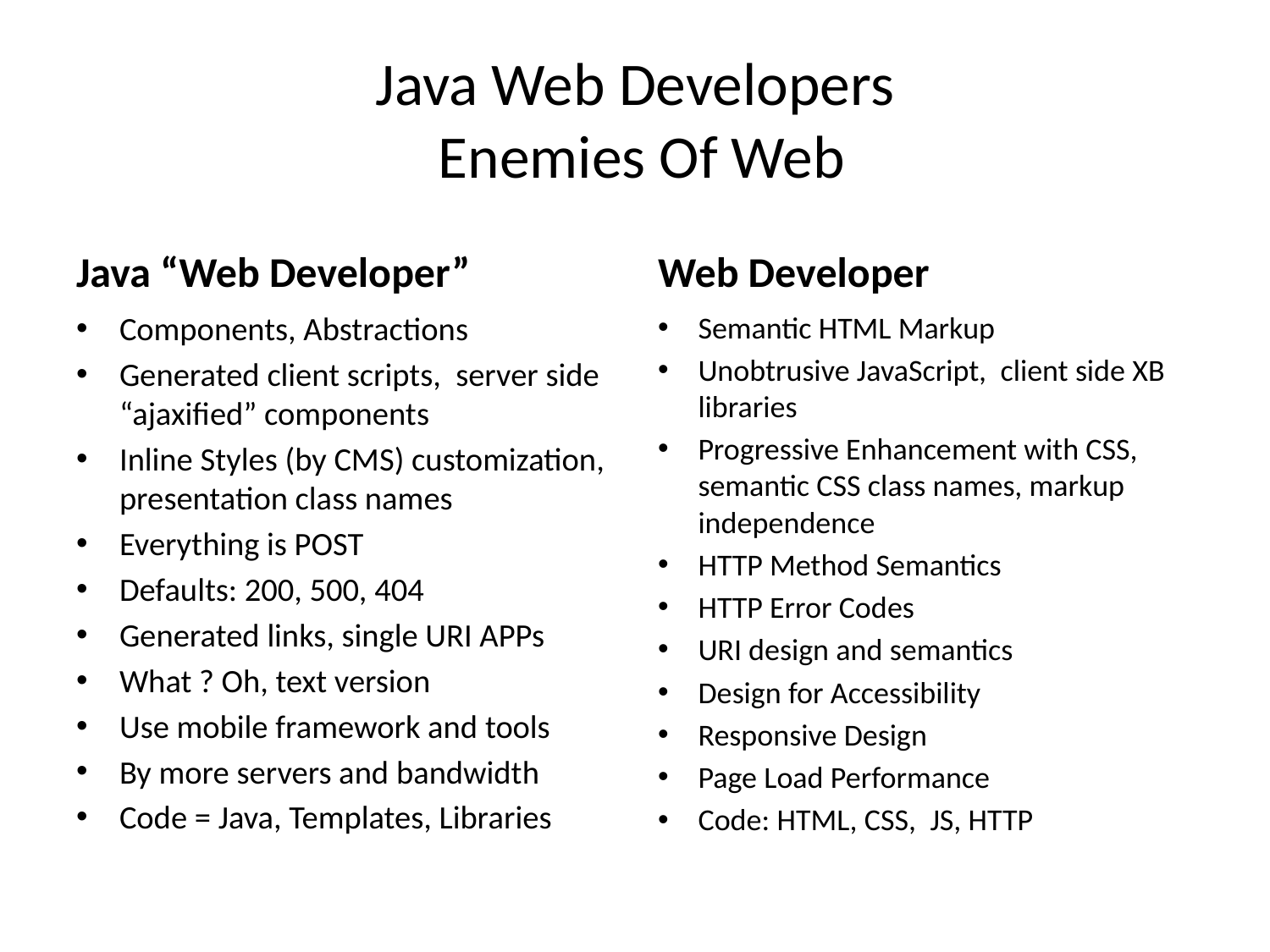

# Java Web Developers Enemies Of Web
Java “Web Developer”
Web Developer
Components, Abstractions
Generated client scripts,  server side “ajaxified” components
Inline Styles (by CMS) customization, presentation class names
Everything is POST
Defaults: 200, 500, 404
Generated links, single URI APPs
What ? Oh, text version
Use mobile framework and tools
By more servers and bandwidth
Code = Java, Templates, Libraries

Semantic HTML Markup
Unobtrusive JavaScript,  client side XB libraries
Progressive Enhancement with CSS, semantic CSS class names, markup independence
HTTP Method Semantics
HTTP Error Codes
URI design and semantics
Design for Accessibility
Responsive Design
Page Load Performance
Code: HTML, CSS,  JS, HTTP